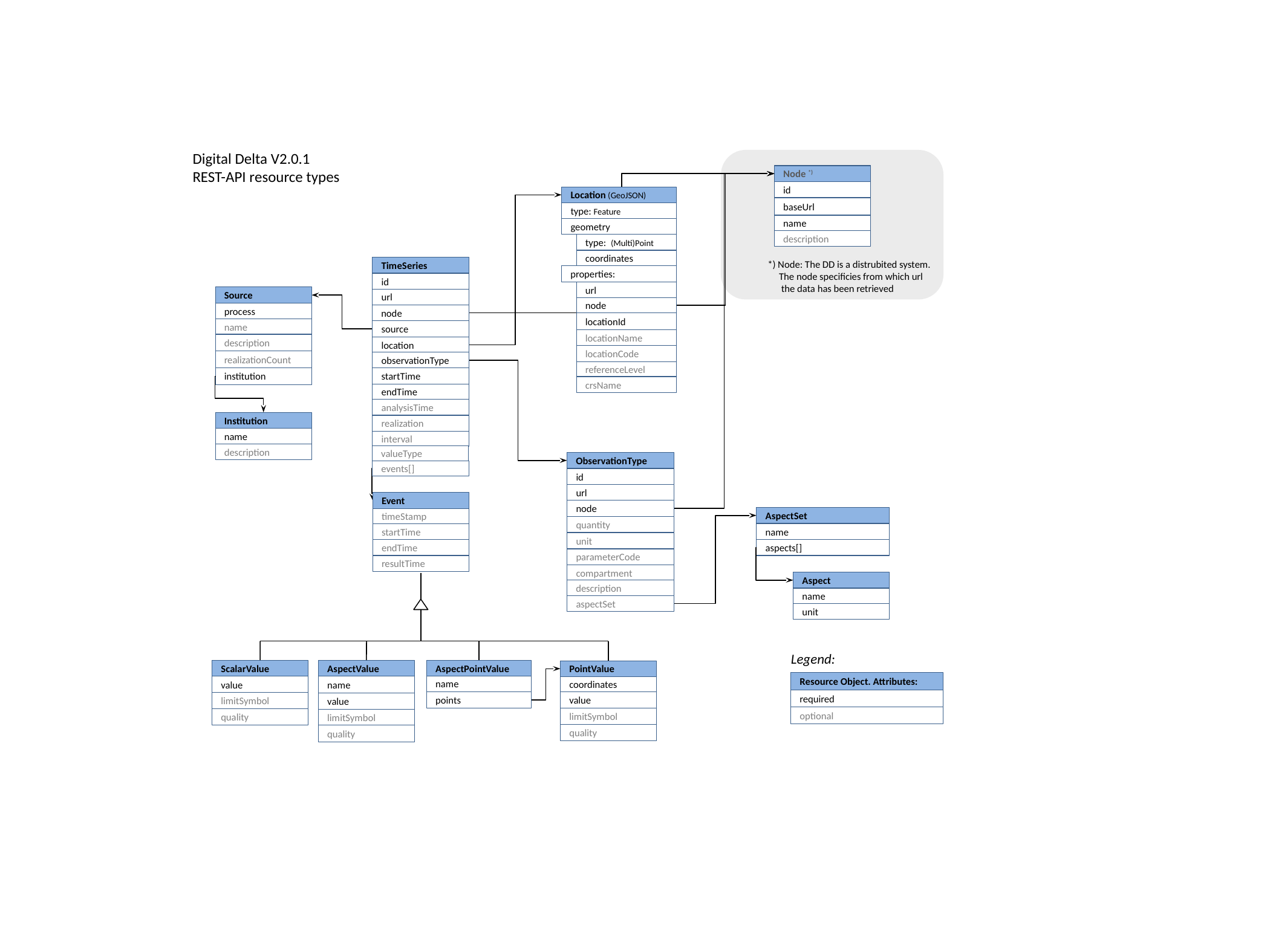

Digital Delta V2.0.1
REST-API resource types

Node *)
id
baseUrl
name
description
Location (GeoJSON)
type: Feature
geometry
type:  (Multi)Point
coordinates
properties:
url
node
locationId
locationName
locationCode
referenceLevel
crsName
  *) Node: The DD is a distrubited system.
       The node specificies from which url
        the data has been retrieved
TimeSeries
id
url
node
source
location
observationType
startTime
endTime
analysisTime
realization
interval
valueType
events[]
Source
process
name
description
realizationCount
institution
Institution
name
description
ObservationType
id
url
node
quantity
unit
parameterCode
compartment
description
aspectSet
Event
timeStamp
startTime
endTime
resultTime
AspectSet
name
aspects[]
Aspect
name
unit

Legend:
ScalarValue
AspectValue
name
value
limitSymbol
quality
AspectPointValue
name
points
PointValue
coordinates
value
limitSymbol
quality
Resource Object. Attributes:
required
optional
value
limitSymbol
quality